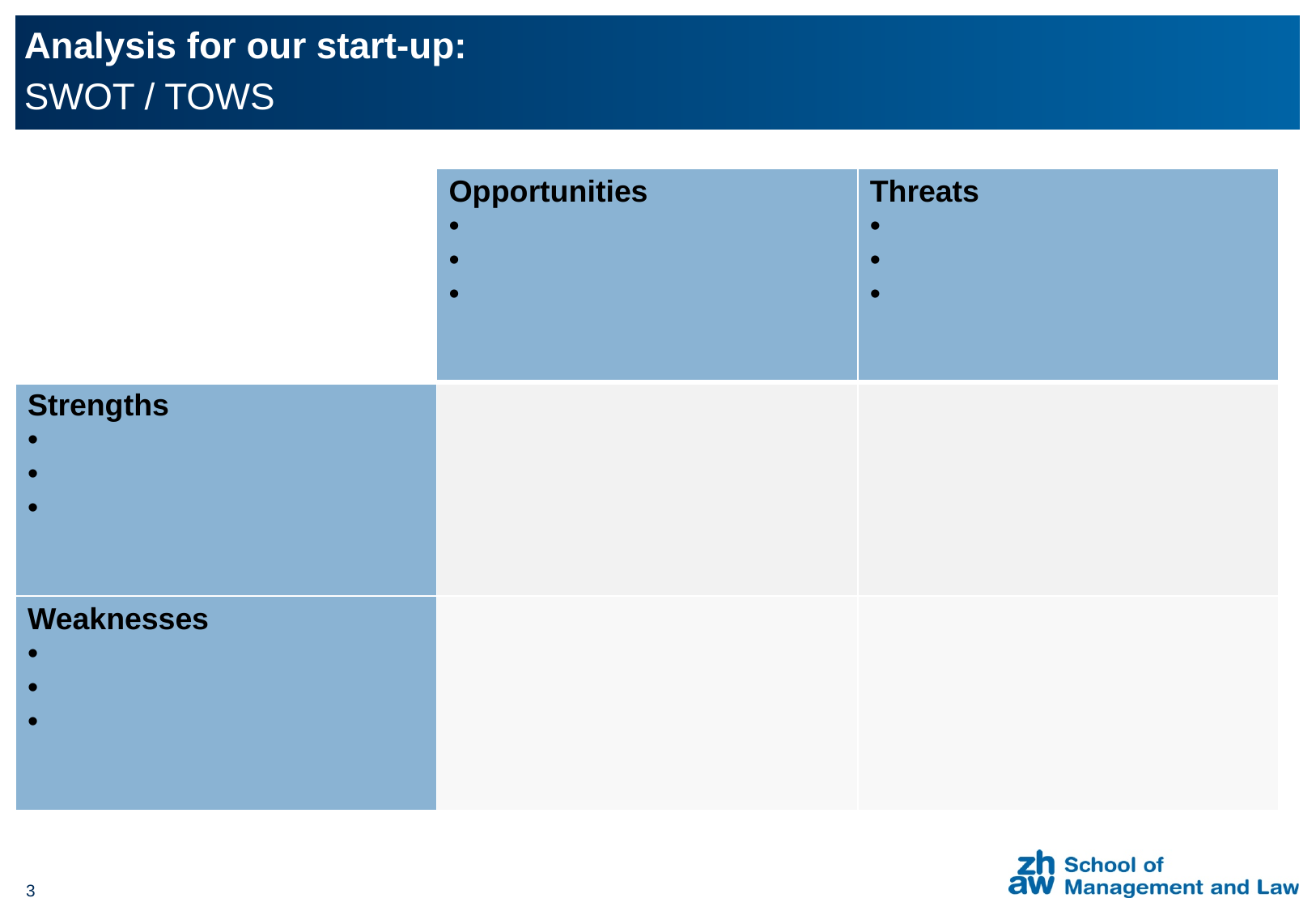

# Analysis for our start-up:
SWOT / TOWS
|  | Opportunities | Threats |
| --- | --- | --- |
| Strengths |  |  |
| Weaknesses |  |  |
3